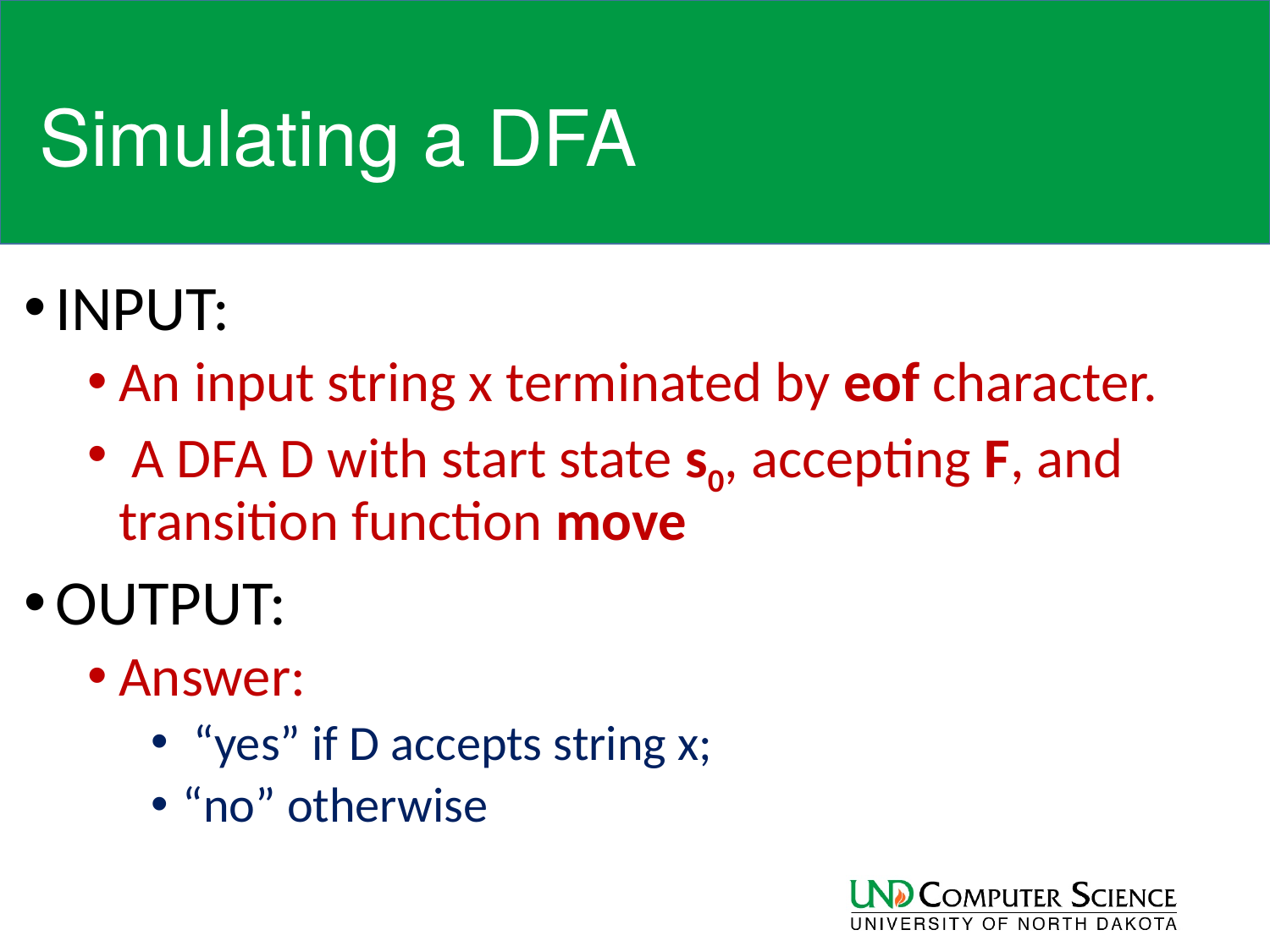

# Simulating a DFA
INPUT:
An input string x terminated by eof character.
 A DFA D with start state s0, accepting F, and    transition function move
OUTPUT:
Answer:
 “yes” if D accepts string x;
“no” otherwise